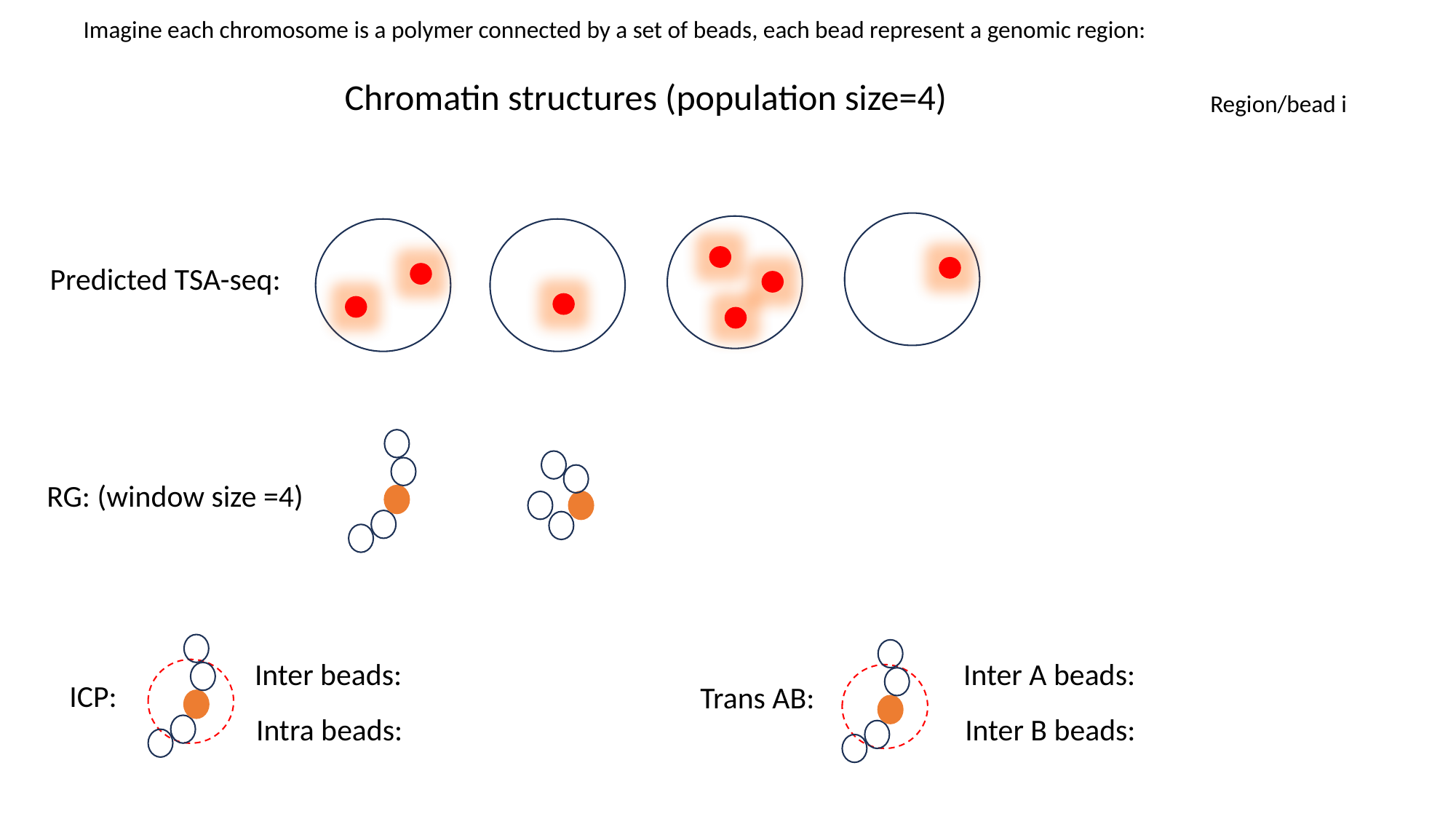

Imagine each chromosome is a polymer connected by a set of beads, each bead represent a genomic region:
Chromatin structures (population size=4)
Region/bead i

Predicted TSA-seq:

RG: (window size =4)

Inter A beads:
Inter beads:

ICP:
Trans AB:
Inter B beads:
Intra beads: